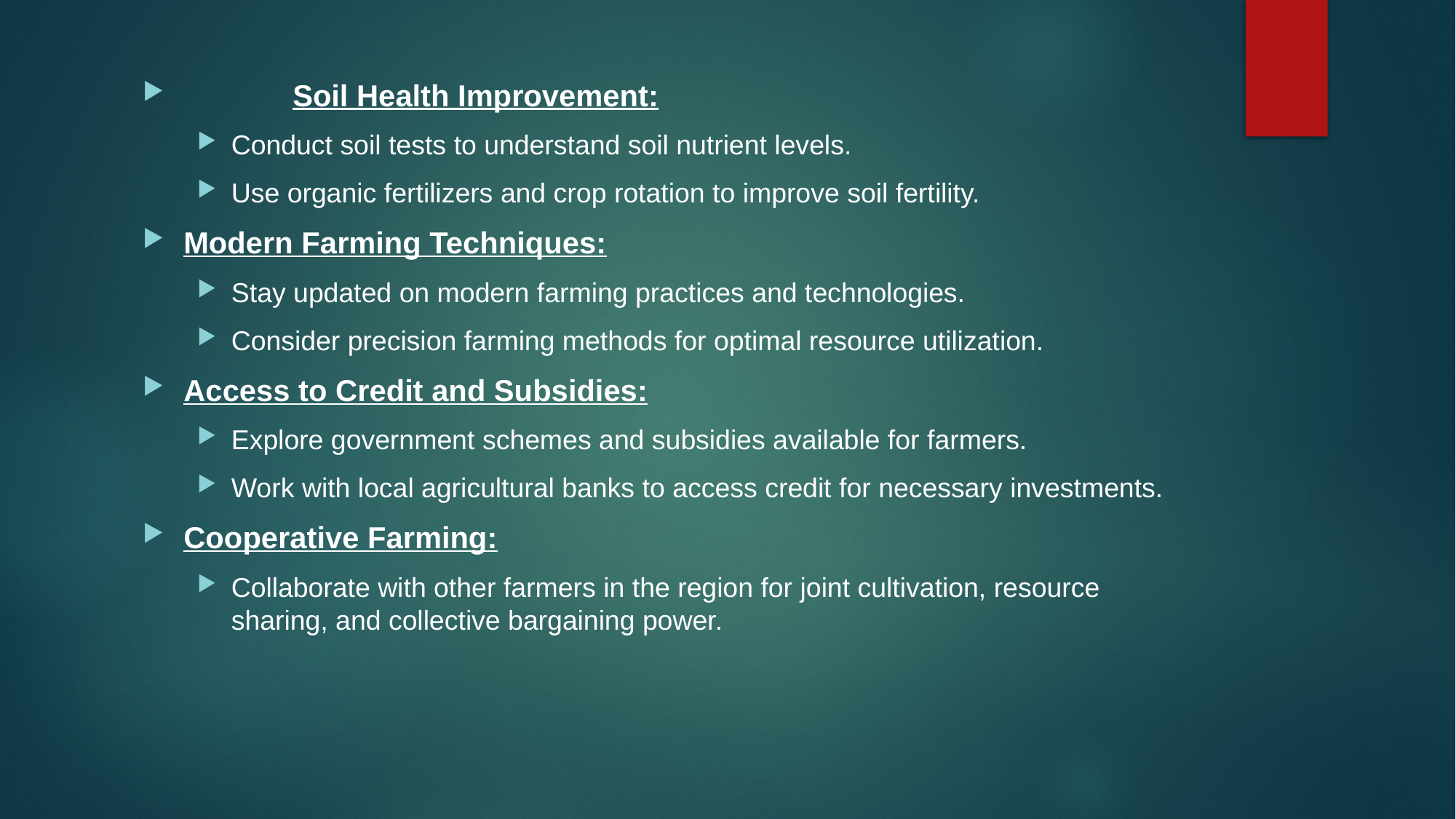

Soil Health Improvement:
Conduct soil tests to understand soil nutrient levels.
Use organic fertilizers and crop rotation to improve soil fertility.
Modern Farming Techniques:
Stay updated on modern farming practices and technologies.
Consider precision farming methods for optimal resource utilization.
Access to Credit and Subsidies:
Explore government schemes and subsidies available for farmers.
Work with local agricultural banks to access credit for necessary investments.
Cooperative Farming:
Collaborate with other farmers in the region for joint cultivation, resource sharing, and collective bargaining power.